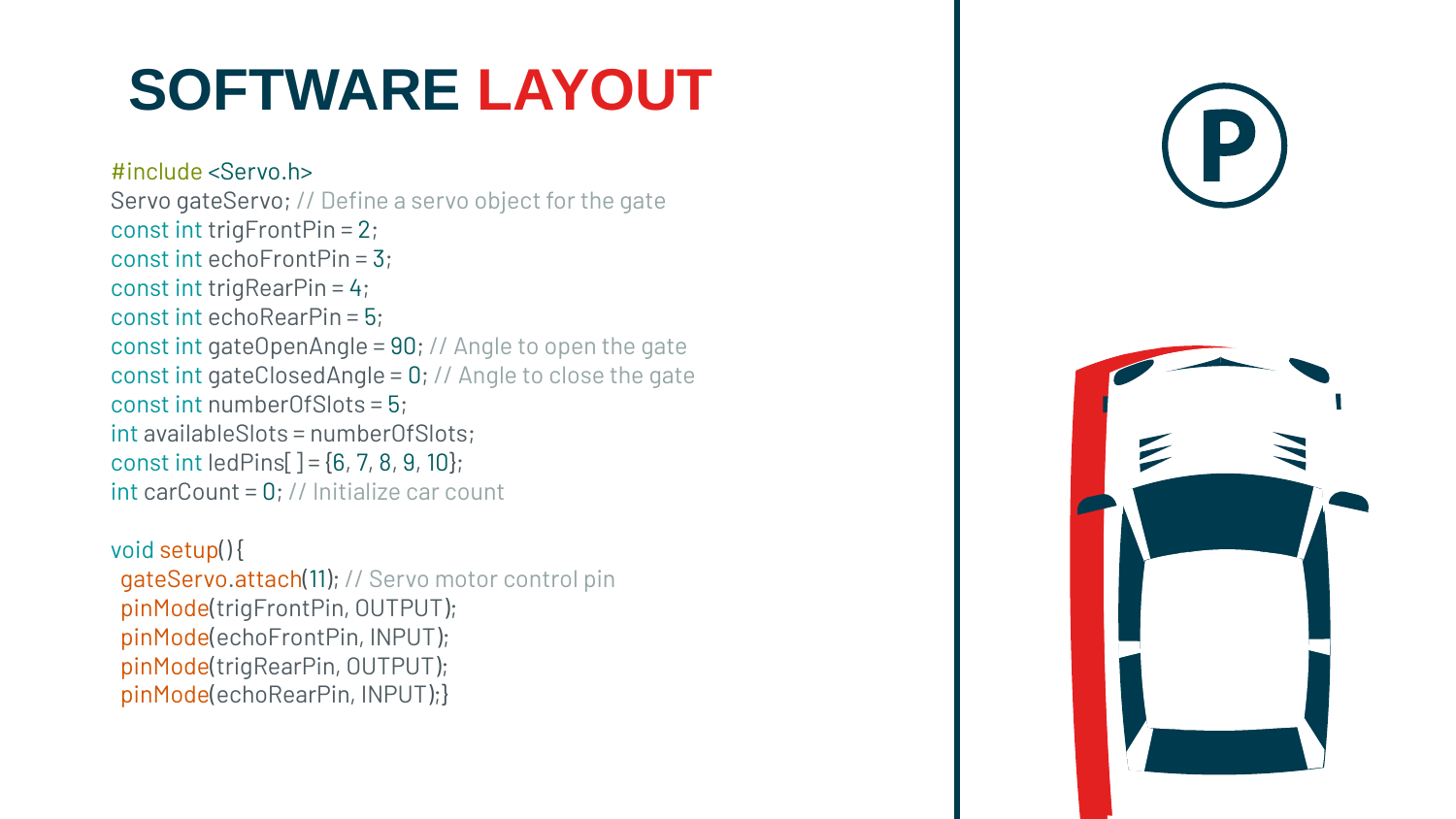

# SOFTWARE LAYOUT

#include <Servo.h>
Servo gateServo; // Define a servo object for the gate
const int trigFrontPin = 2;
const int echoFrontPin = 3;
const int trigRearPin = 4;
const int echoRearPin = 5;
const int gateOpenAngle = 90; // Angle to open the gate
const int gateClosedAngle = 0; // Angle to close the gate
const int numberOfSlots = 5;
int availableSlots = numberOfSlots;
const int ledPins[] = {6, 7, 8, 9, 10};
int carCount = 0; // Initialize car count
void setup() {
  gateServo.attach(11); // Servo motor control pin
  pinMode(trigFrontPin, OUTPUT);
  pinMode(echoFrontPin, INPUT);
  pinMode(trigRearPin, OUTPUT);
  pinMode(echoRearPin, INPUT);}